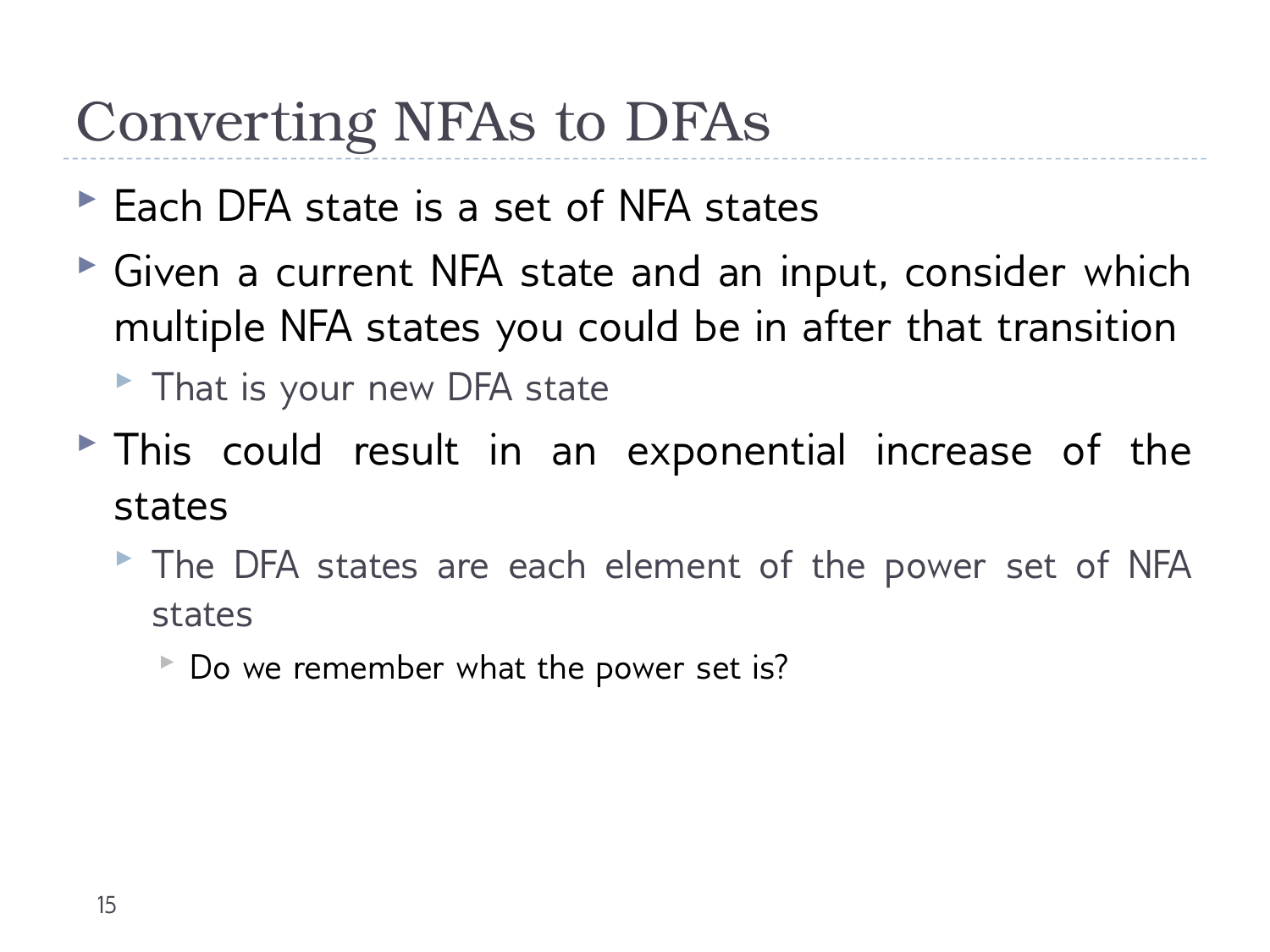

# Converting NFAs to DFAs
Each DFA state is a set of NFA states
Given a current NFA state and an input, consider which multiple NFA states you could be in after that transition
That is your new DFA state
This could result in an exponential increase of the states
The DFA states are each element of the power set of NFA states
Do we remember what the power set is?
15